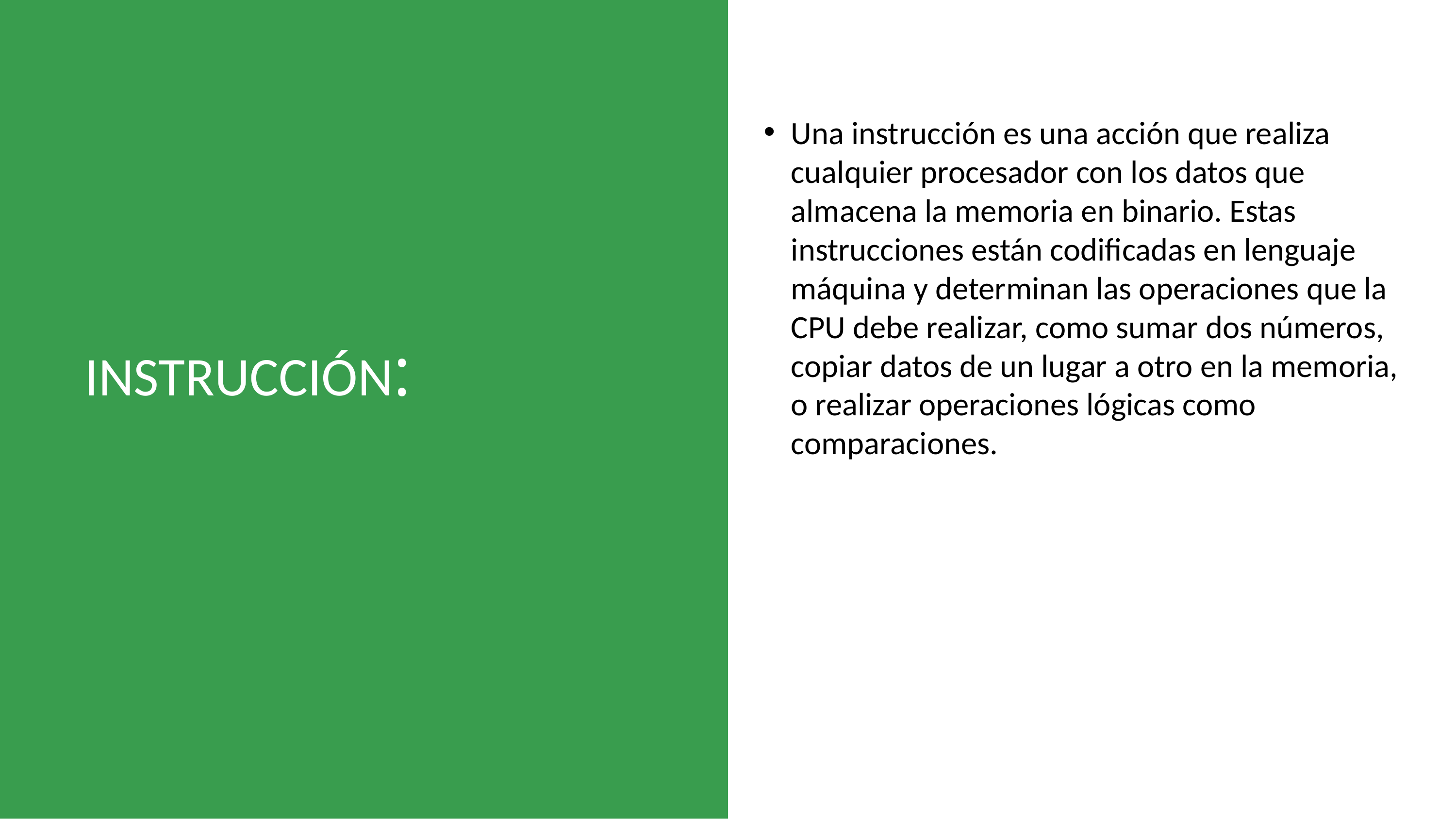

Una instrucción es una acción que realiza cualquier procesador con los datos que almacena la memoria en binario. Estas instrucciones están codificadas en lenguaje máquina y determinan las operaciones que la CPU debe realizar, como sumar dos números, copiar datos de un lugar a otro en la memoria, o realizar operaciones lógicas como comparaciones.

INSTRUCCIÓN: